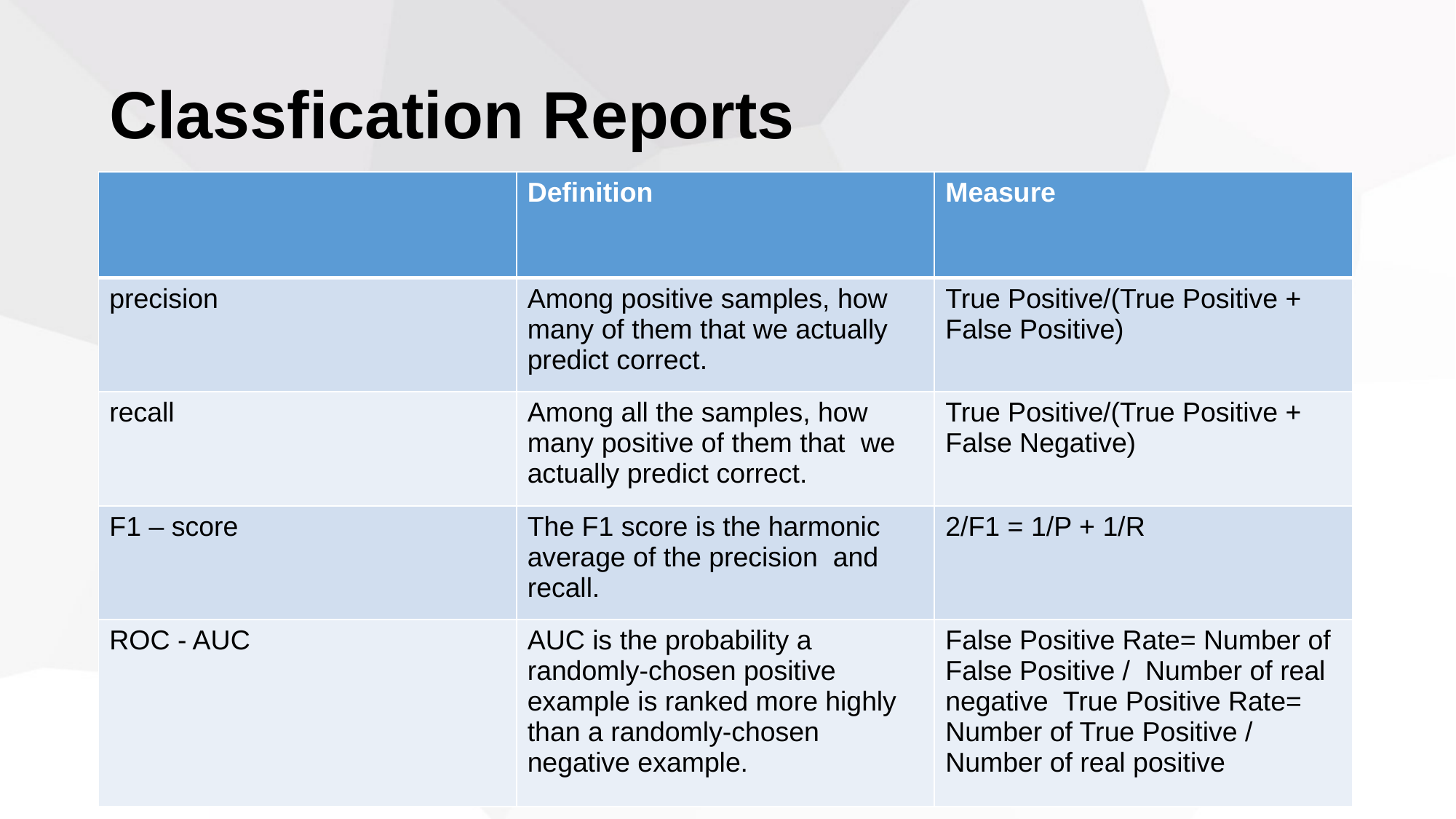

Classfication Reports
|  | Definition | Measure |
| --- | --- | --- |
| precision | Among positive samples, how many of them that we actually predict correct. | True Positive/(True Positive + False Positive) |
| recall | Among all the samples, how many positive of them that we actually predict correct. | True Positive/(True Positive + False Negative) |
| F1 – score | The F1 score is the harmonic average of the precision and recall. | 2/F1 = 1/P + 1/R |
| ROC - AUC | AUC is the probability a randomly-chosen positive example is ranked more highly than a randomly-chosen negative example. | False Positive Rate= Number of False Positive / Number of real negative True Positive Rate= Number of True Positive / Number of real positive |